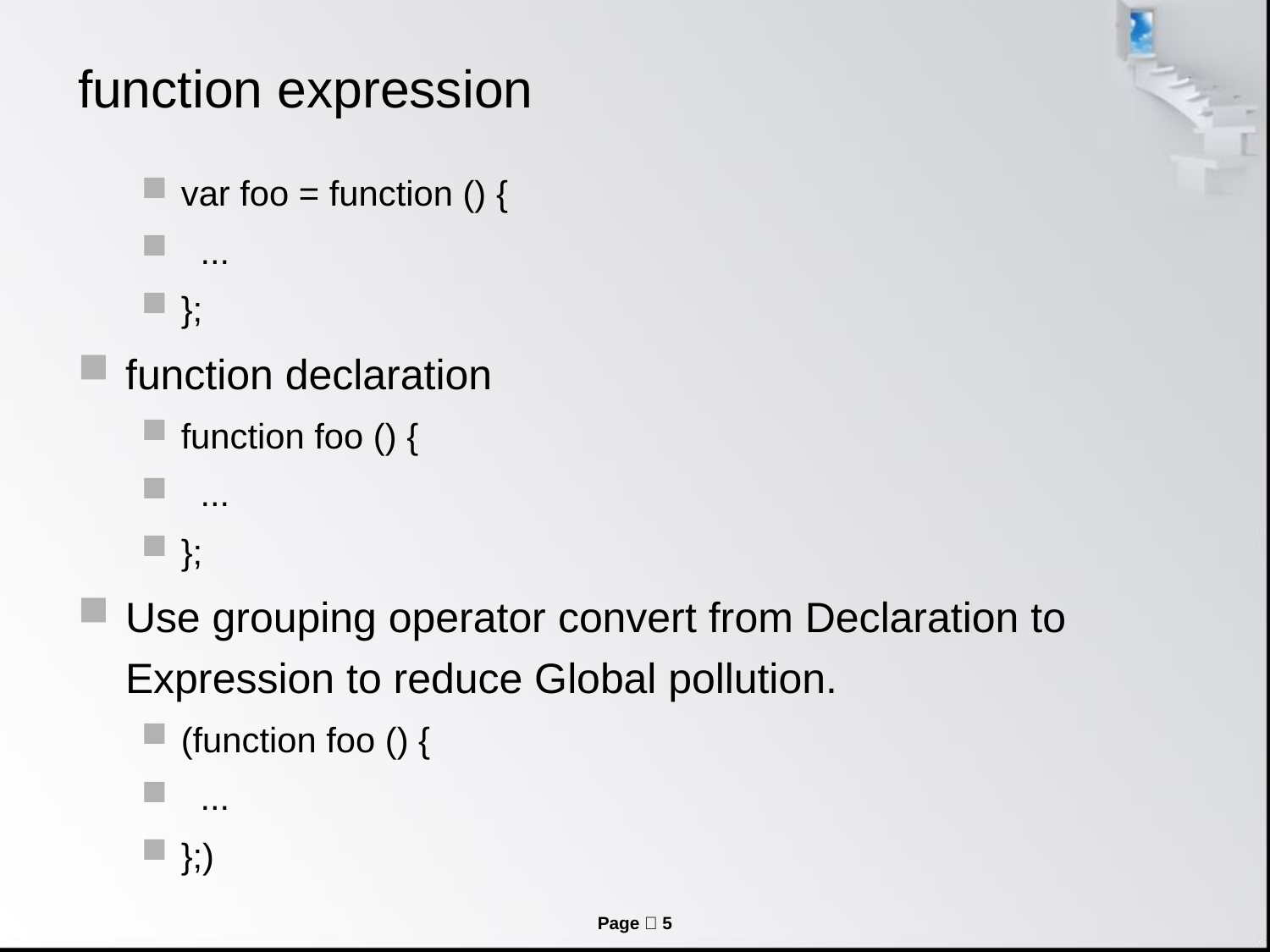

# function expression
var foo = function () {
  ...
};
function declaration
function foo () {
  ...
};
Use grouping operator convert from Declaration to Expression to reduce Global pollution.
(function foo () {
  ...
};)